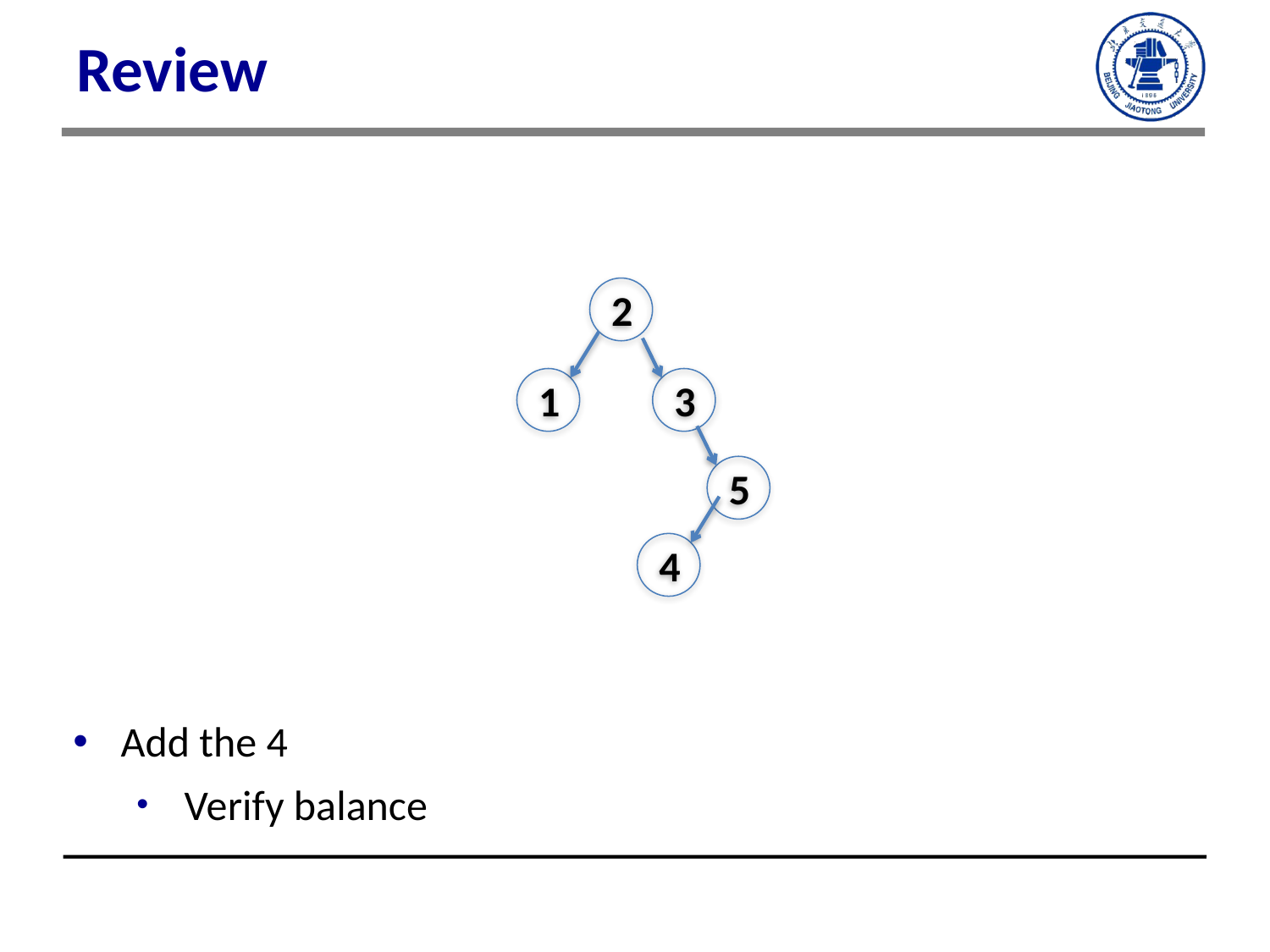

# Review
2
1
3
5
4
Add the 4
Verify balance